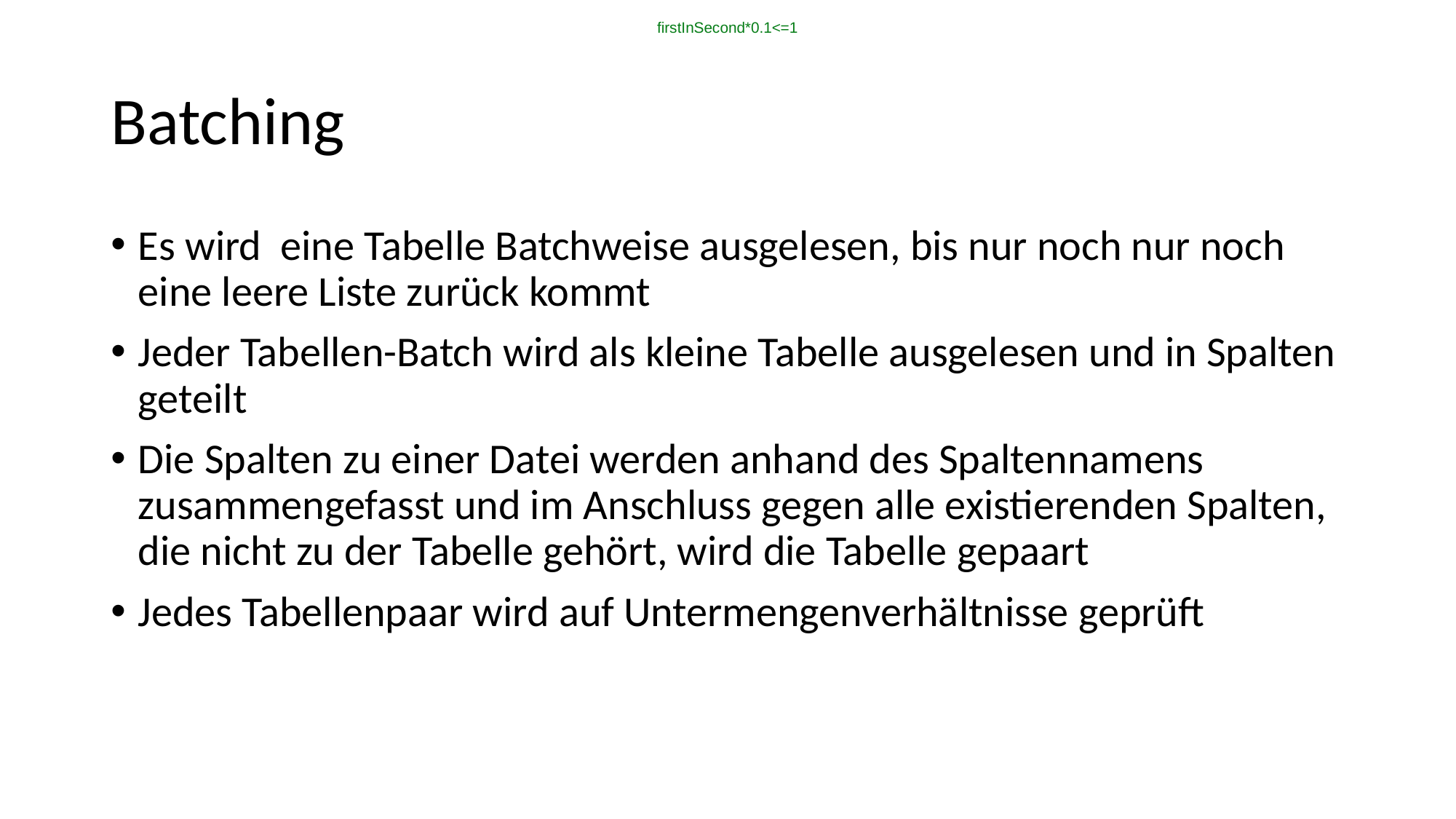

firstInSecond*0.1<=1
# Batching
Es wird  eine Tabelle Batchweise ausgelesen, bis nur noch nur noch eine leere Liste zurück kommt
Jeder Tabellen-Batch wird als kleine Tabelle ausgelesen und in Spalten geteilt
Die Spalten zu einer Datei werden anhand des Spaltennamens zusammengefasst und im Anschluss gegen alle existierenden Spalten, die nicht zu der Tabelle gehört, wird die Tabelle gepaart
Jedes Tabellenpaar wird auf Untermengenverhältnisse geprüft